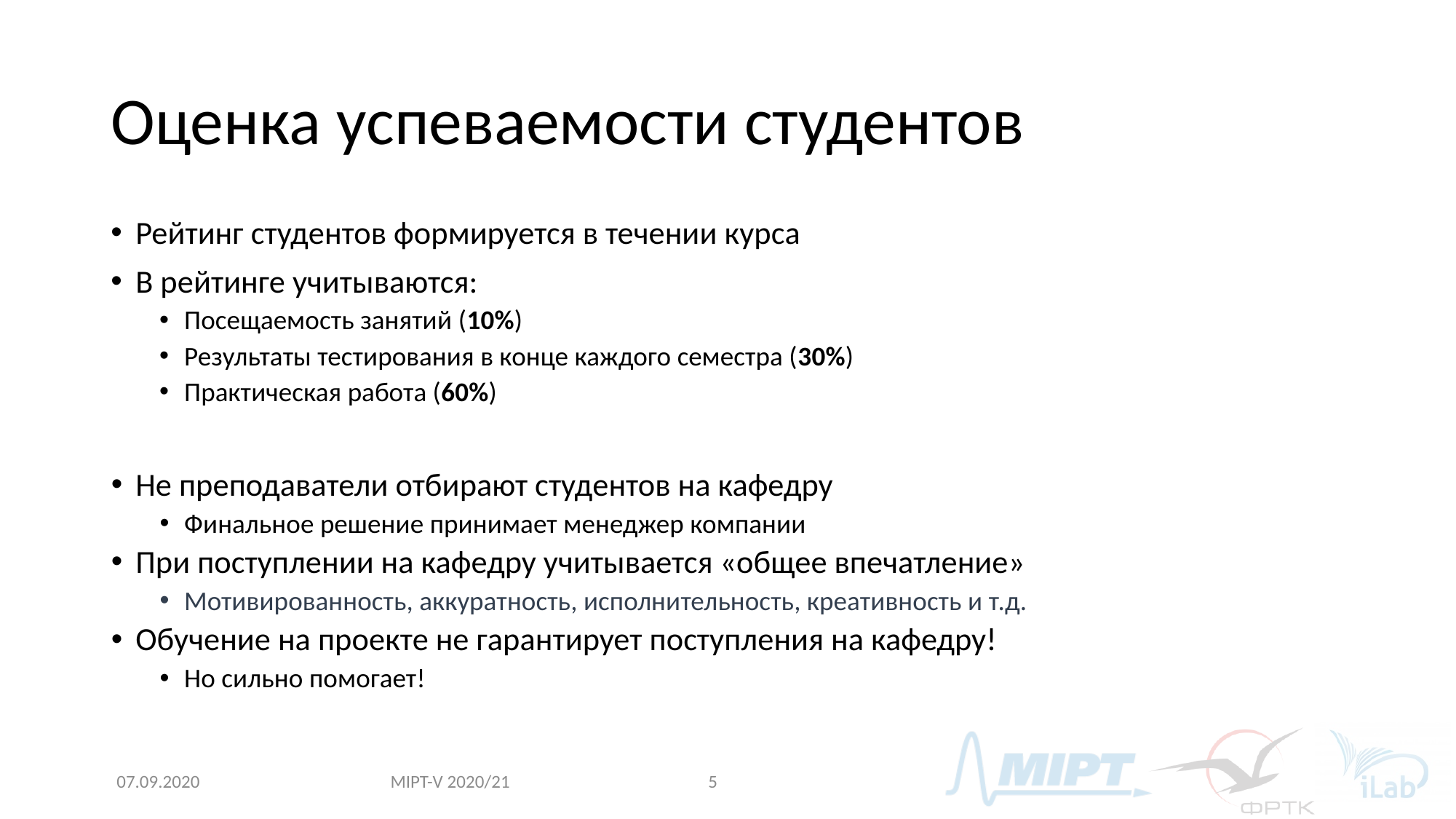

# Оценка успеваемости студентов
Рейтинг студентов формируется в течении курса
В рейтинге учитываются:
Посещаемость занятий (10%)
Результаты тестирования в конце каждого семестра (30%)
Практическая работа (60%)

Не преподаватели отбирают студентов на кафедру
Финальное решение принимает менеджер компании
При поступлении на кафедру учитывается «общее впечатление»
Мотивированность, аккуратность, исполнительность, креативность и т.д.
Обучение на проекте не гарантирует поступления на кафедру!
Но сильно помогает!
MIPT-V 2020/21
07.09.2020
5